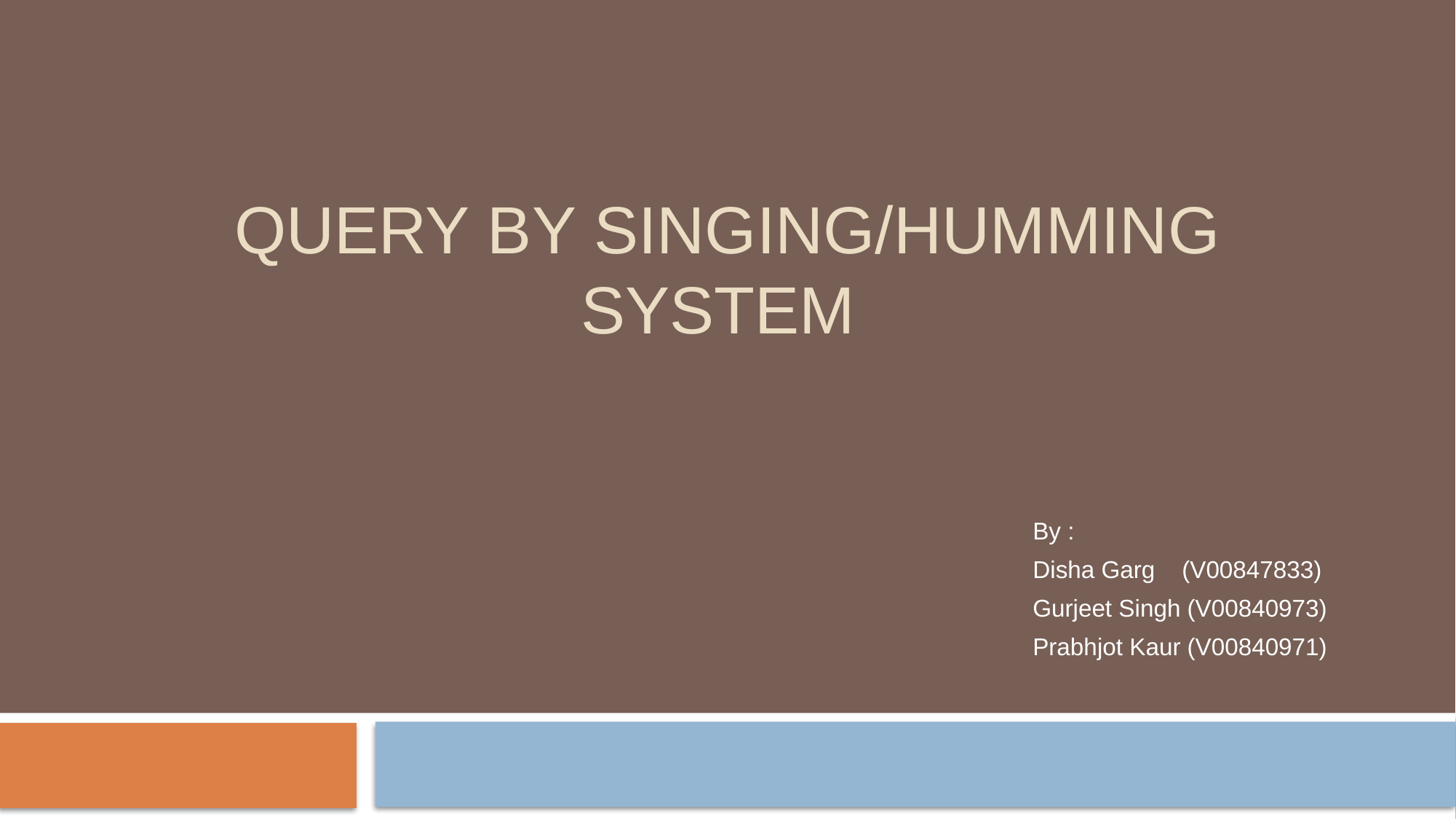

# Query by Singing/Humming System
By :
Disha Garg    (V00847833)
Gurjeet Singh (V00840973)
Prabhjot Kaur (V00840971)